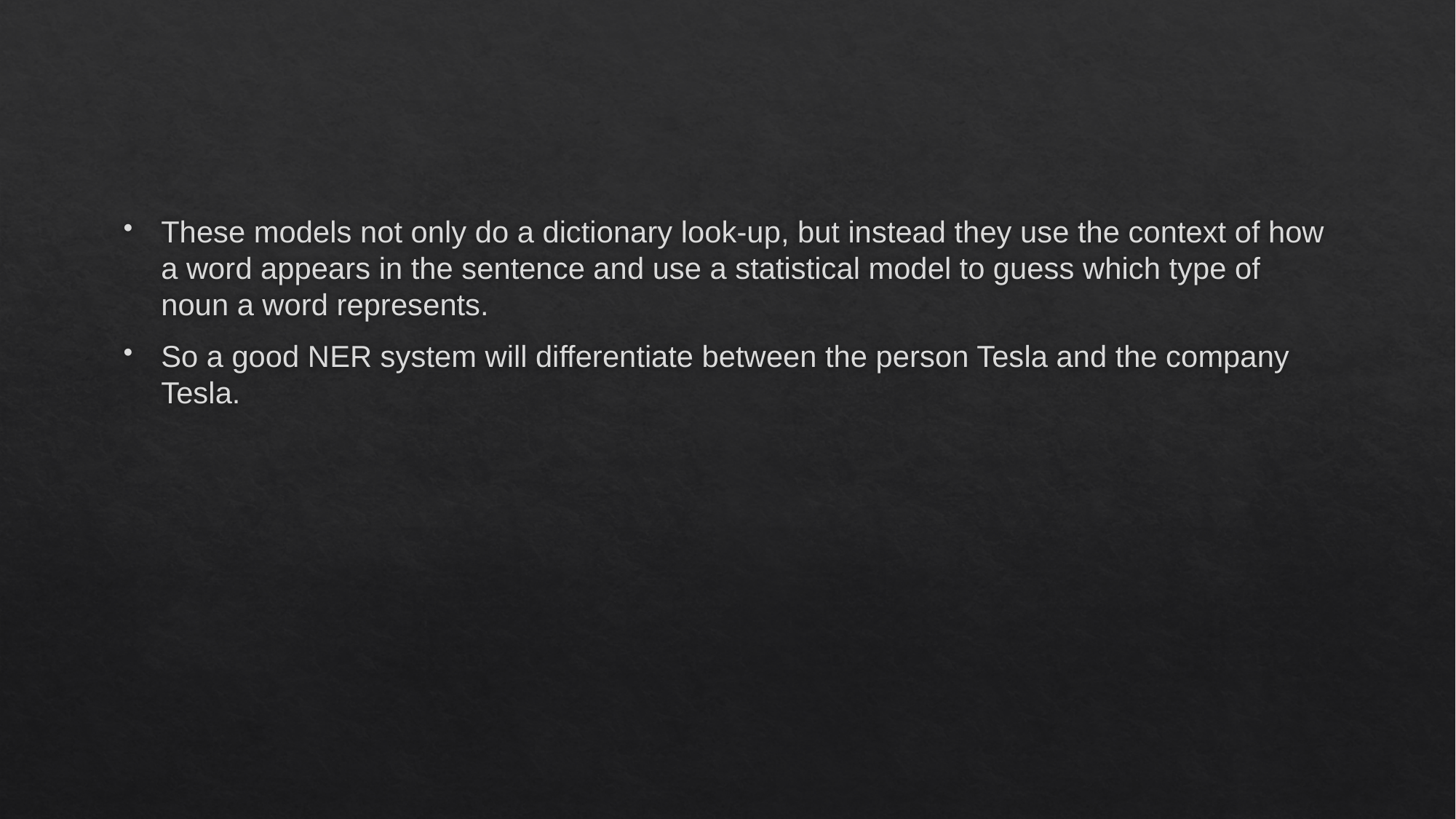

These models not only do a dictionary look-up, but instead they use the context of how a word appears in the sentence and use a statistical model to guess which type of noun a word represents.
So a good NER system will differentiate between the person Tesla and the company Tesla.